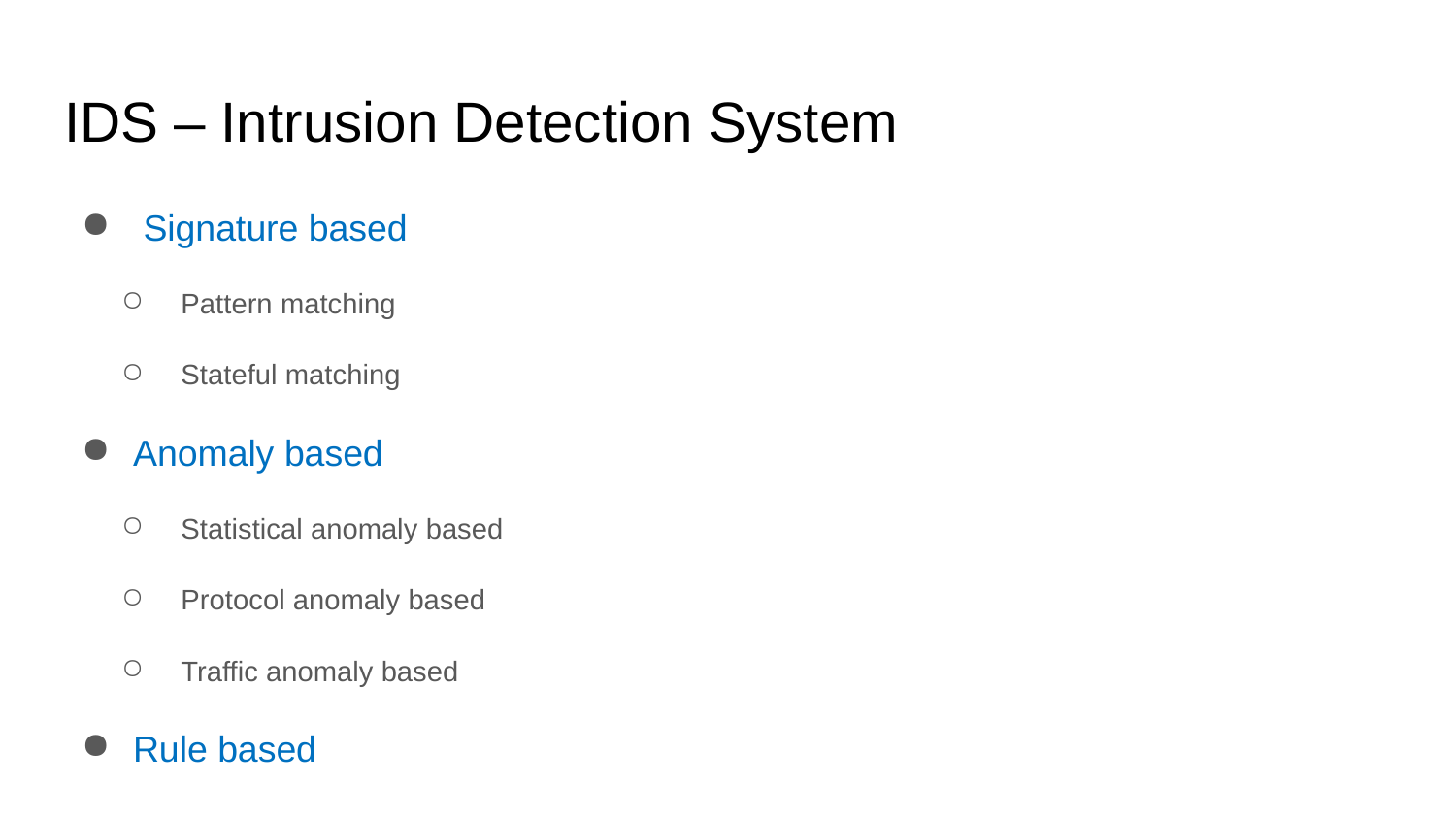

# IDS – Intrusion Detection System
 Signature based
 Pattern matching
 Stateful matching
Anomaly based
 Statistical anomaly based
 Protocol anomaly based
 Traffic anomaly based
Rule based